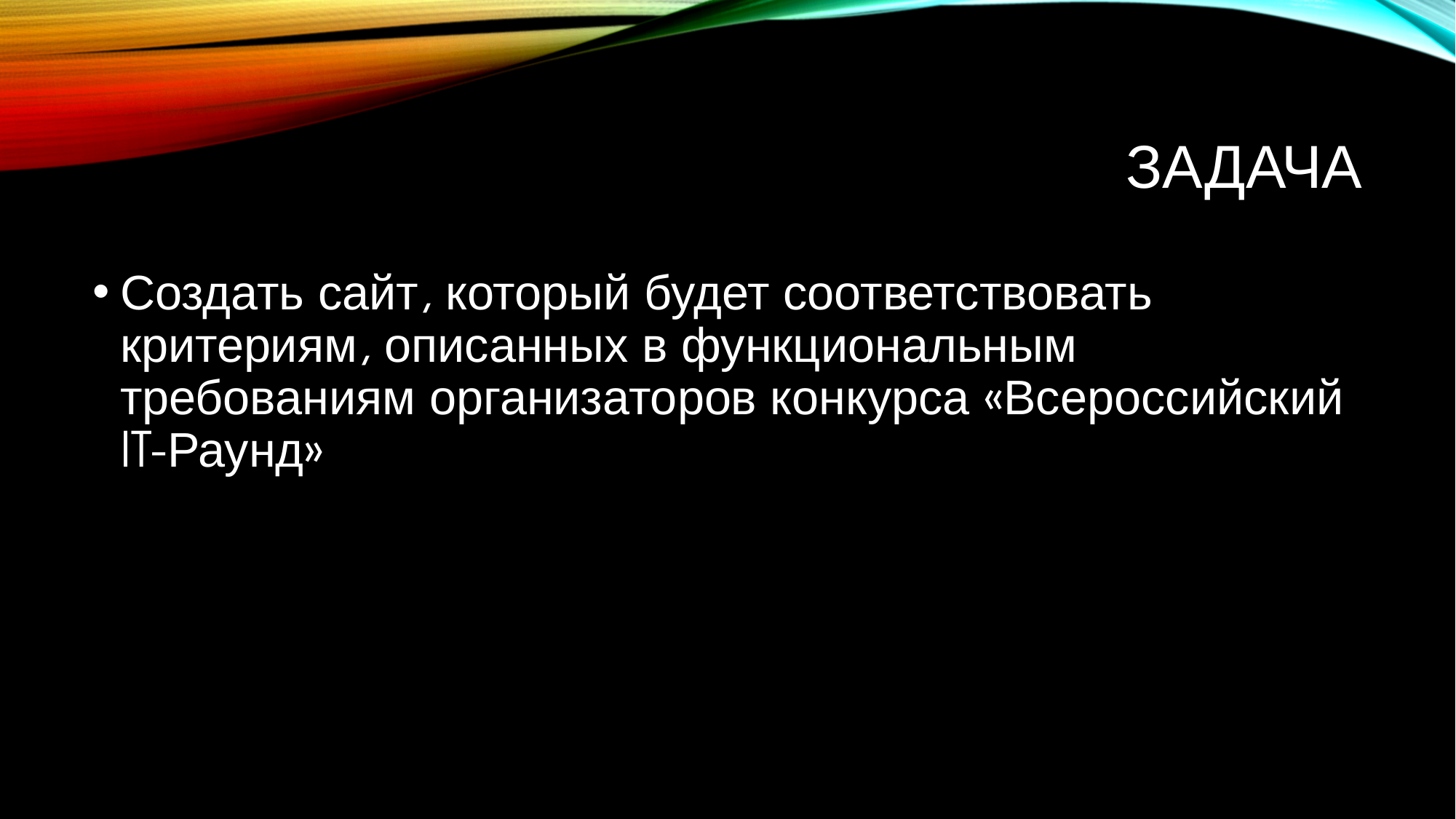

# Задача
Создать сайт, который будет соответствовать критериям, описанных в функциональным требованиям организаторов конкурса «Всероссийский IT-Раунд»